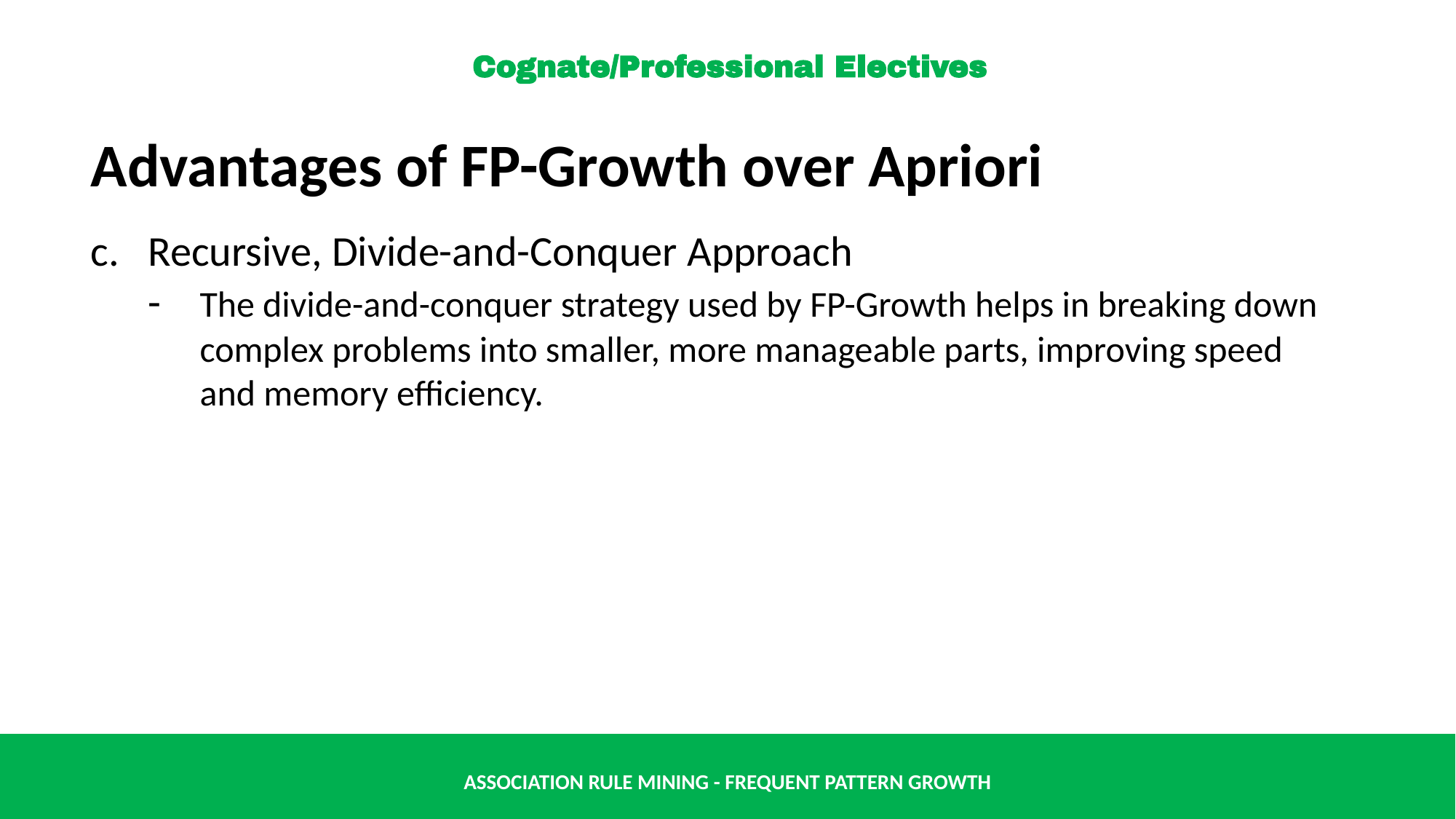

Advantages of FP-Growth over Apriori

c.   Recursive, Divide-and-Conquer Approach
      - 	The divide-and-conquer strategy used by FP-Growth helps in breaking down 	complex problems into smaller, more manageable parts, improving speed 	and memory efficiency.